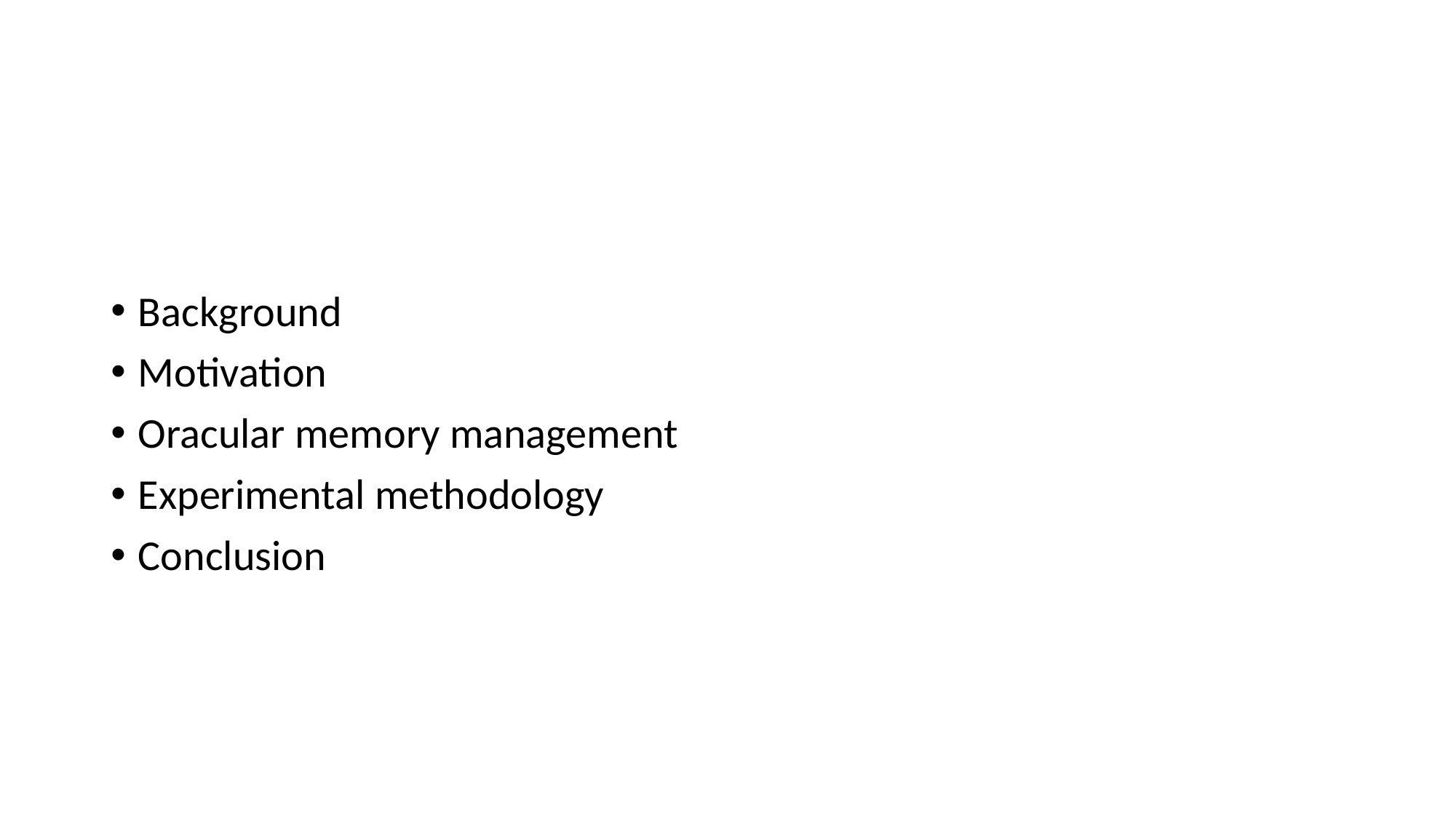

Background
Motivation
Oracular memory management
Experimental methodology
Conclusion